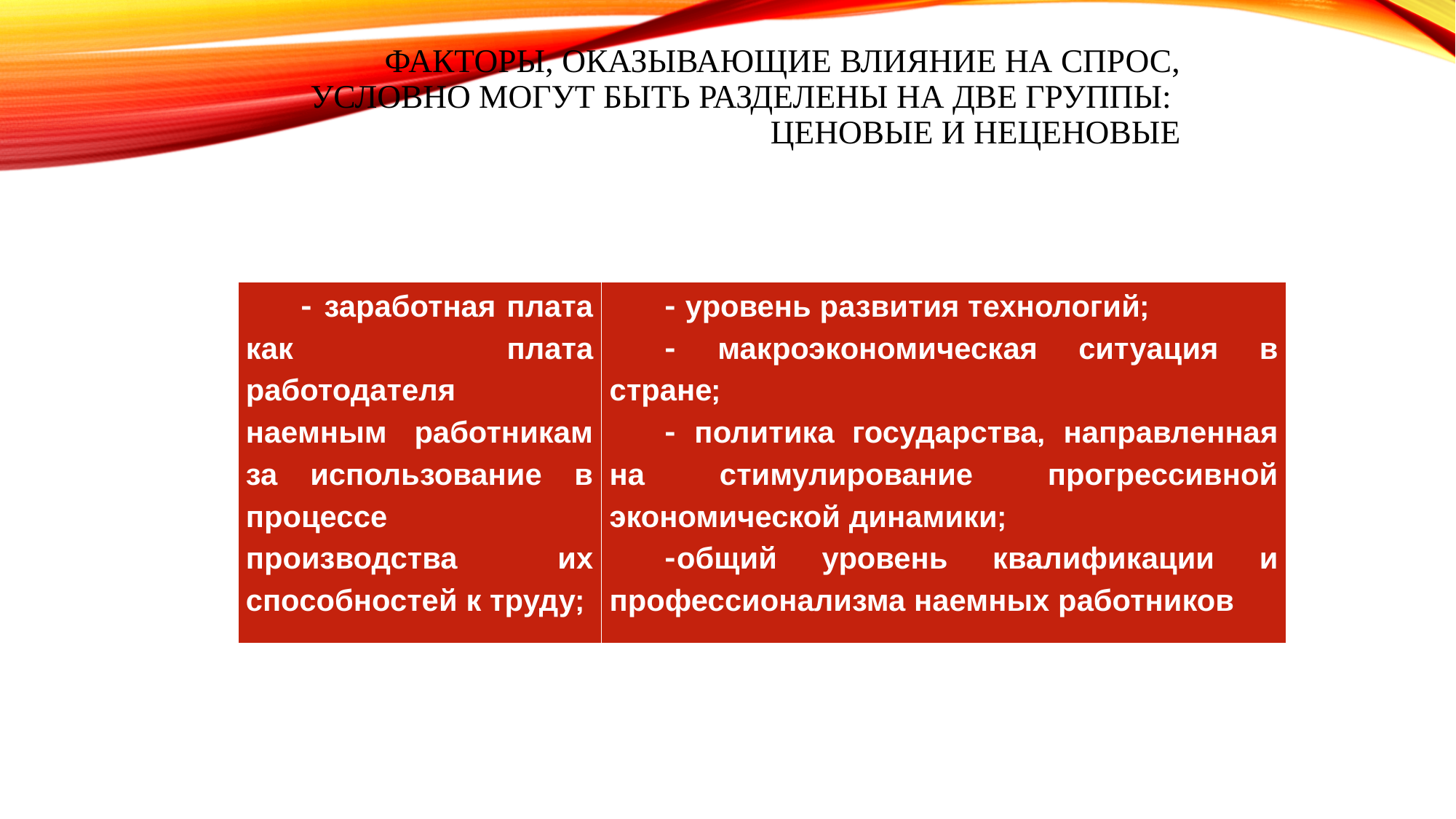

# Факторы, оказывающие влияние на спрос, условно могут быть разделены на две группы: ценовые и неценовые
| - заработная плата как плата работодателя наемным работникам за использование в процессе производства их способностей к труду; | - уровень развития технологий; - макроэкономическая ситуация в стране; - политика государства, направленная на стимулирование прогрессивной экономической динамики; -общий уровень квалификации и профессионализма наемных работников |
| --- | --- |